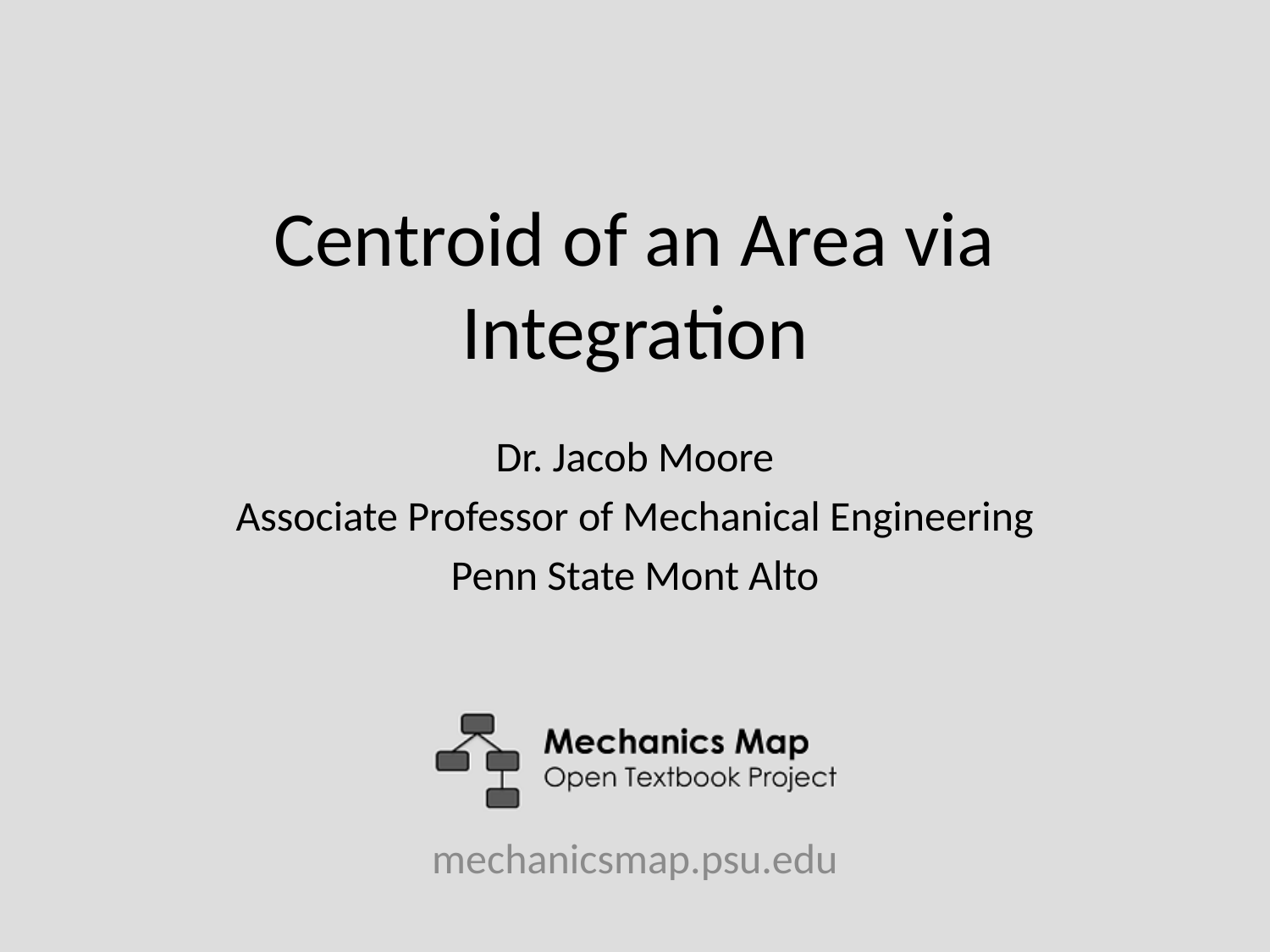

# Centroid of an Area via Integration
Dr. Jacob Moore
Associate Professor of Mechanical Engineering
Penn State Mont Alto